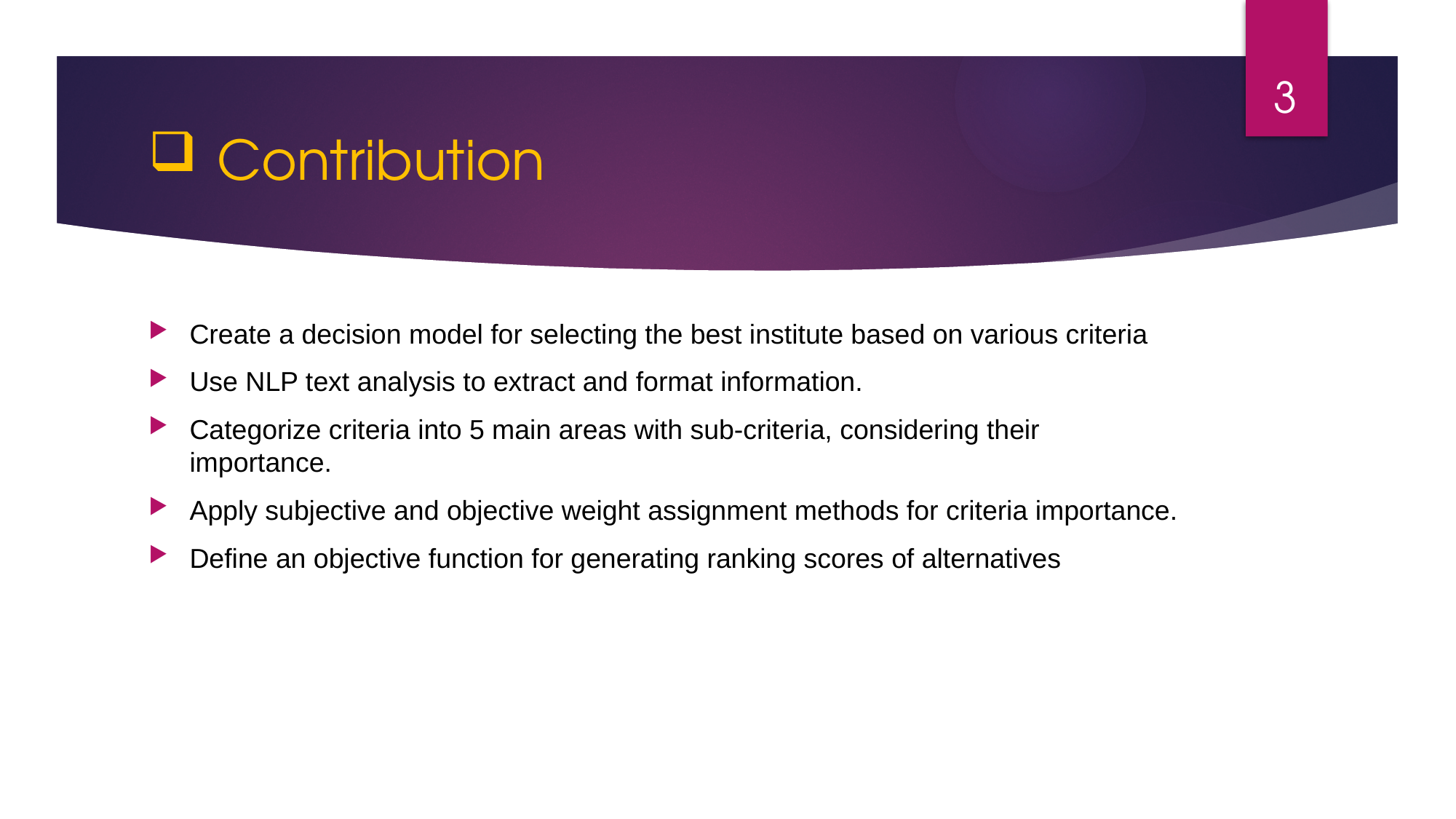

3
# Contribution
Create a decision model for selecting the best institute based on various criteria
Use NLP text analysis to extract and format information.
Categorize criteria into 5 main areas with sub-criteria, considering their importance.
Apply subjective and objective weight assignment methods for criteria importance.
Define an objective function for generating ranking scores of alternatives